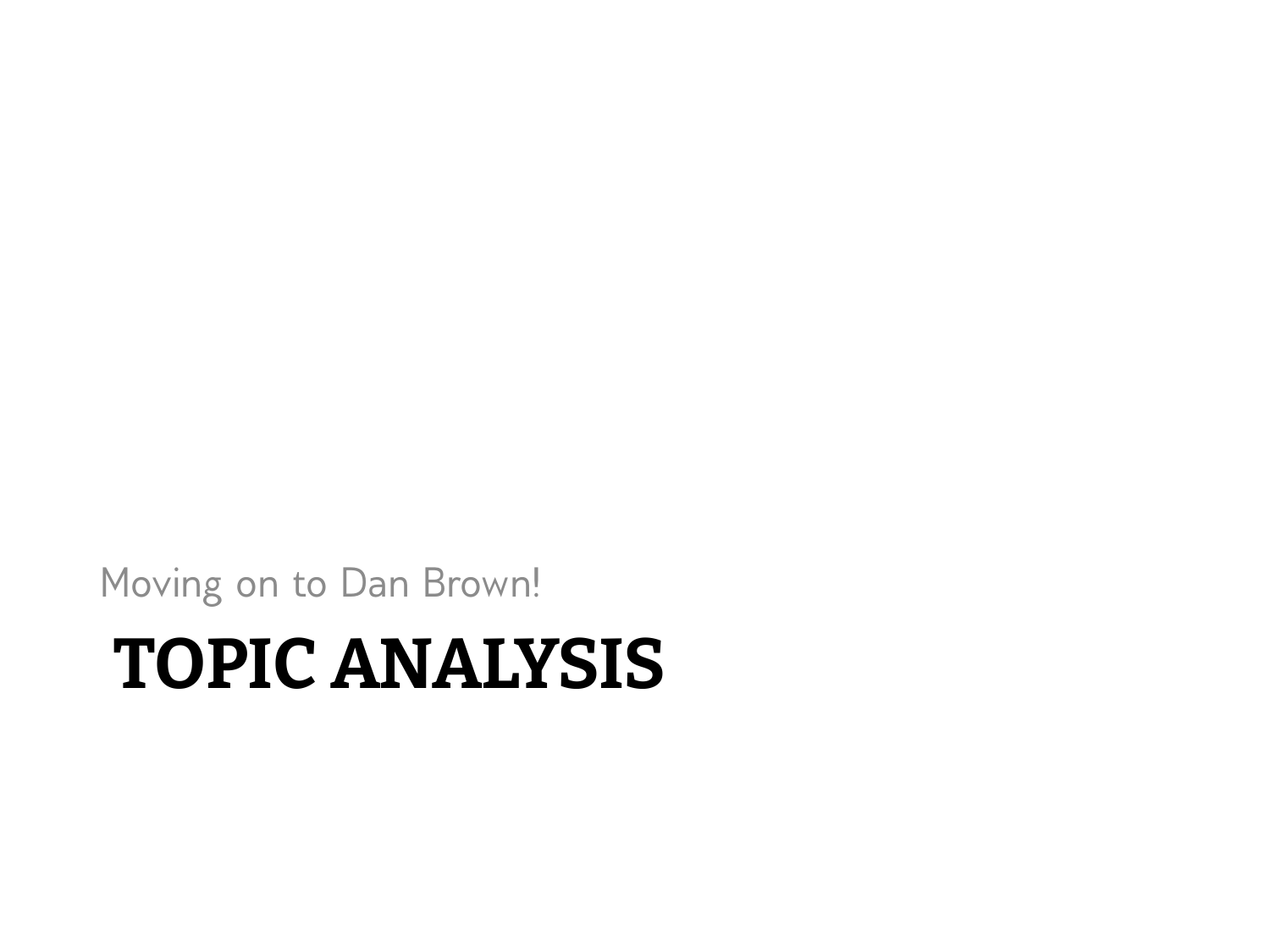

Moving on to Dan Brown!
# Topic Analysis